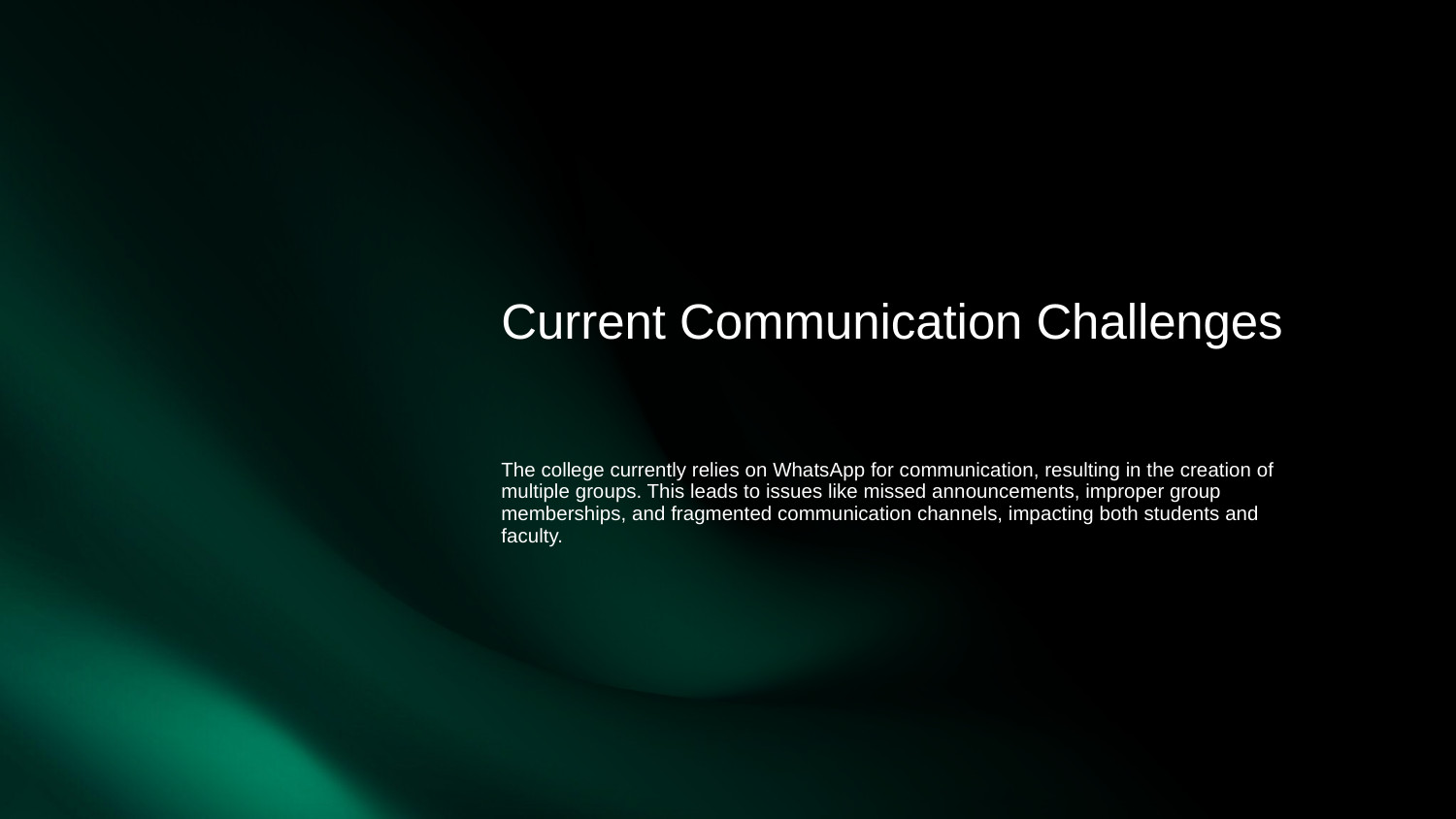

# Current Communication Challenges
The college currently relies on WhatsApp for communication, resulting in the creation of multiple groups. This leads to issues like missed announcements, improper group memberships, and fragmented communication channels, impacting both students and faculty.